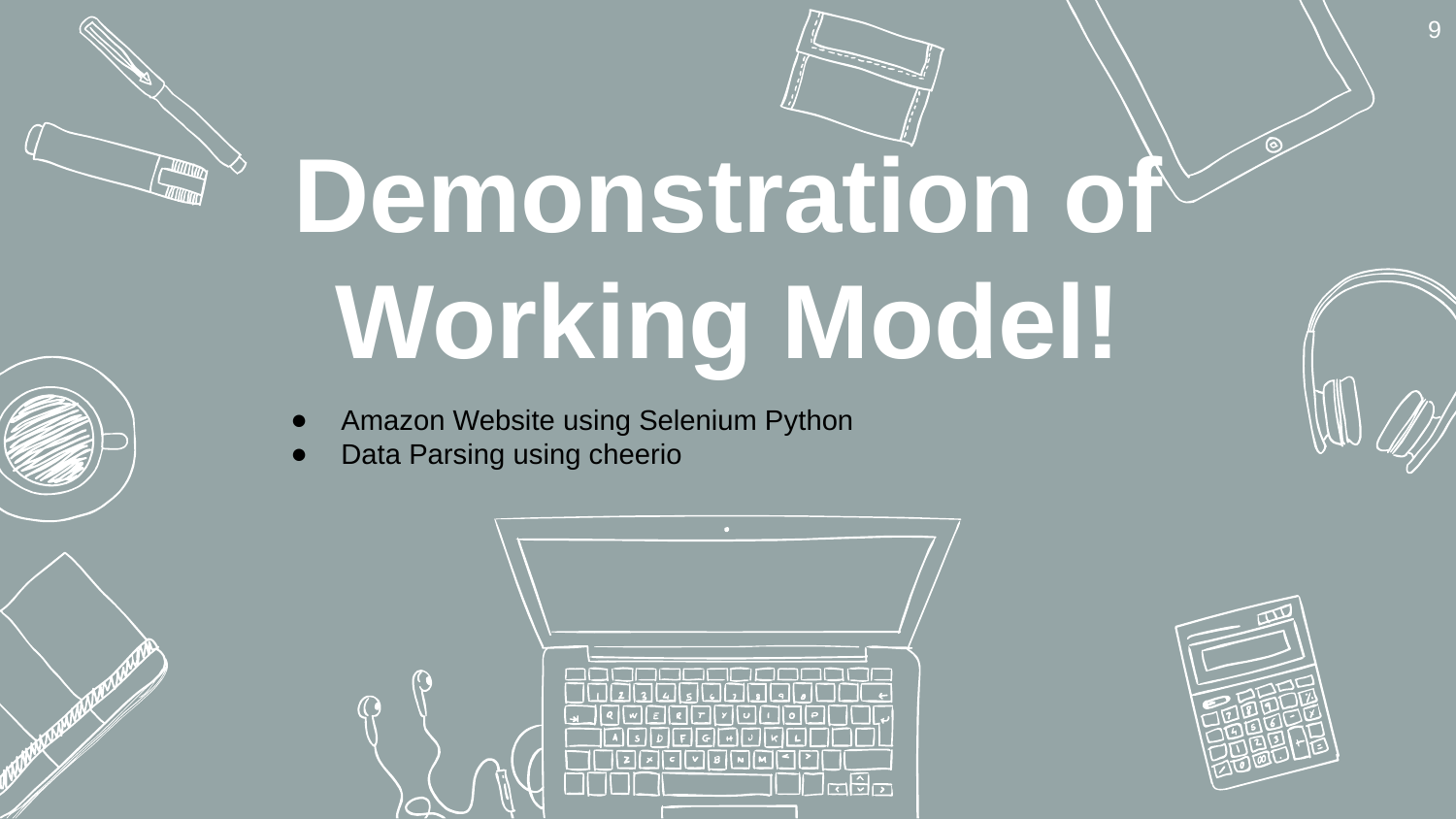

9
# Demonstration of Working Model!
Amazon Website using Selenium Python
Data Parsing using cheerio